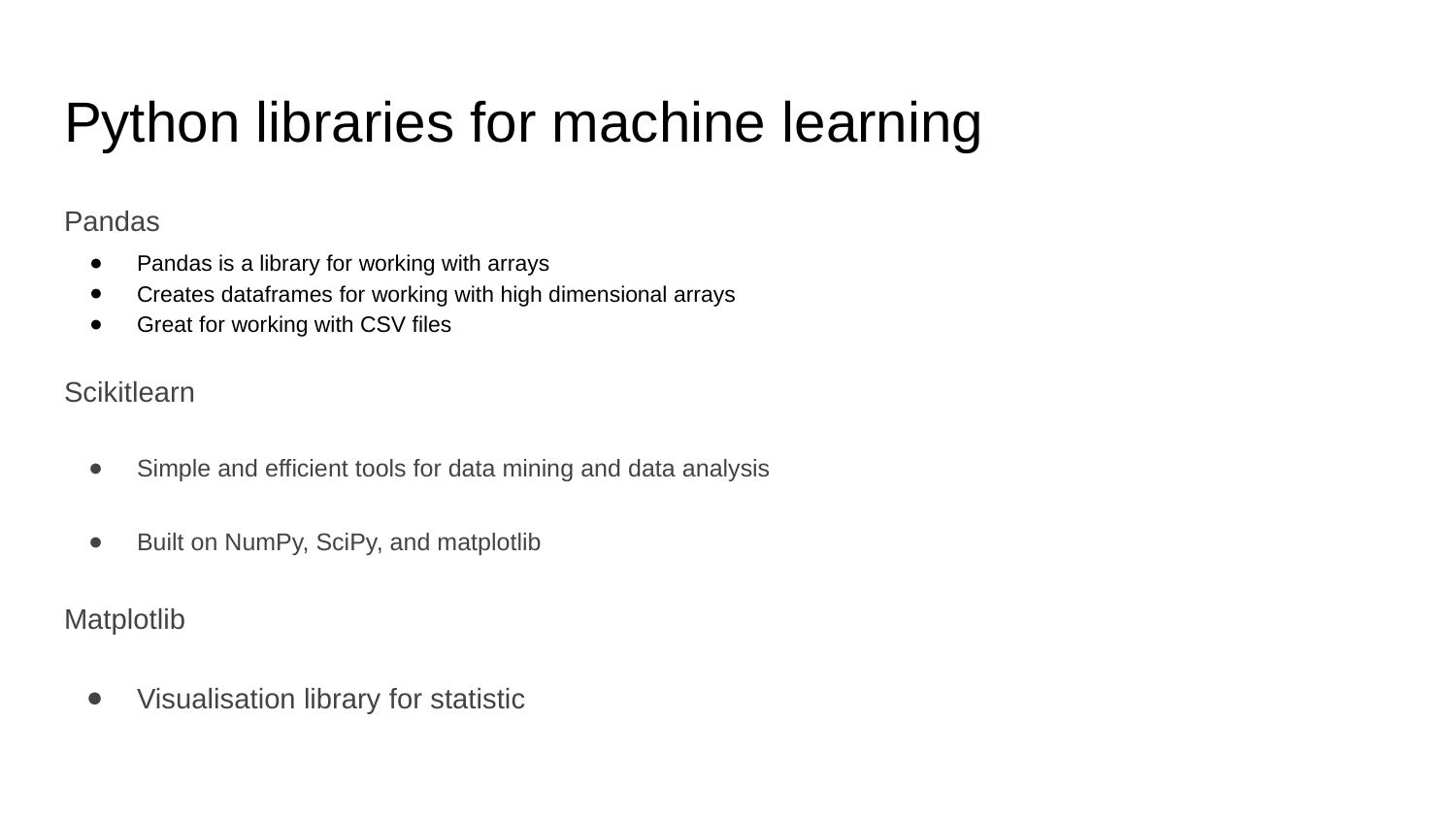

# Python libraries for machine learning
Pandas
Pandas is a library for working with arrays
Creates dataframes for working with high dimensional arrays
Great for working with CSV files
Scikitlearn
Simple and efficient tools for data mining and data analysis
Built on NumPy, SciPy, and matplotlib
Matplotlib
Visualisation library for statistic